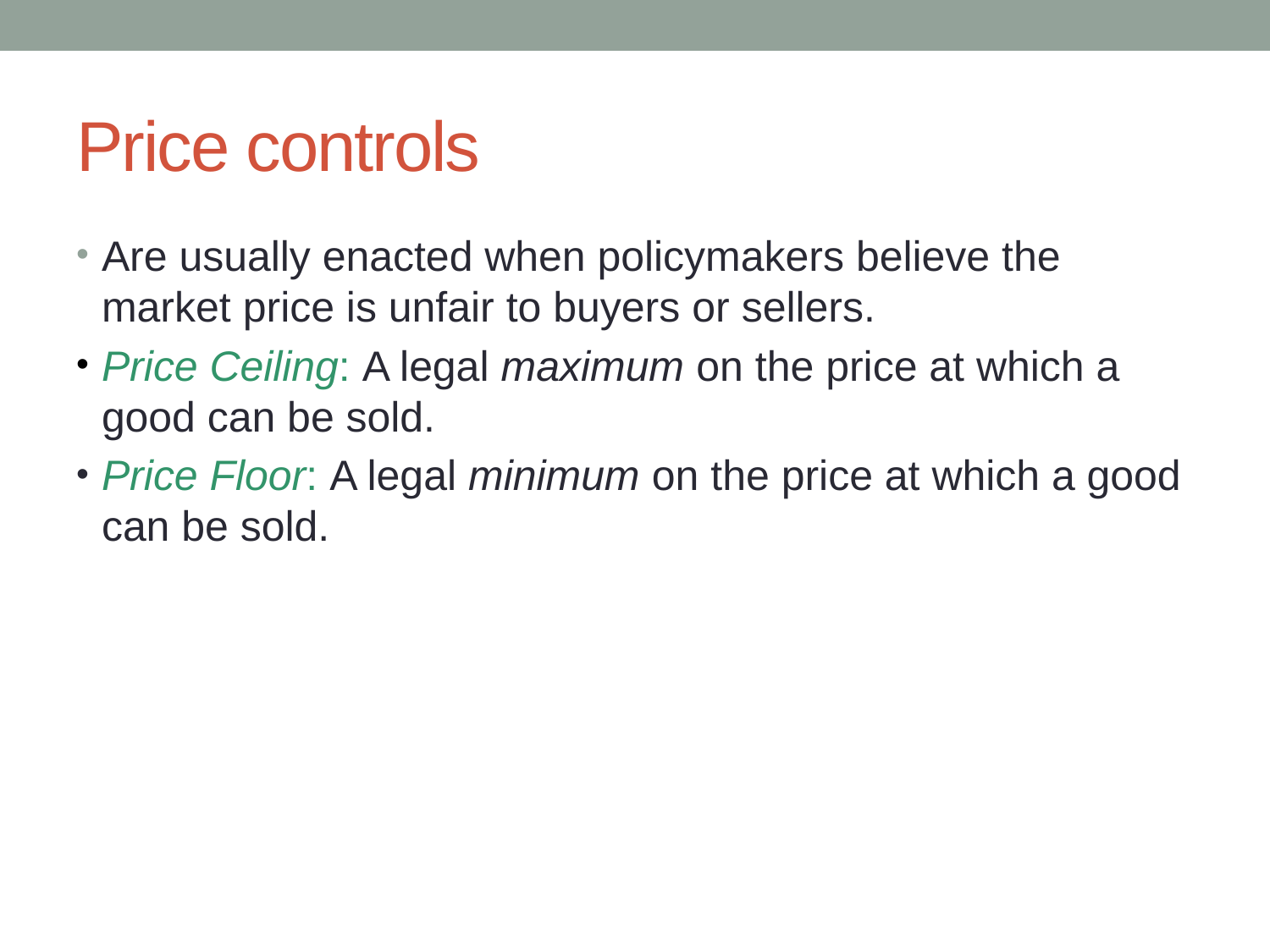

# Price controls
Are usually enacted when policymakers believe the market price is unfair to buyers or sellers.
Price Ceiling: A legal maximum on the price at which a good can be sold.
Price Floor: A legal minimum on the price at which a good can be sold.